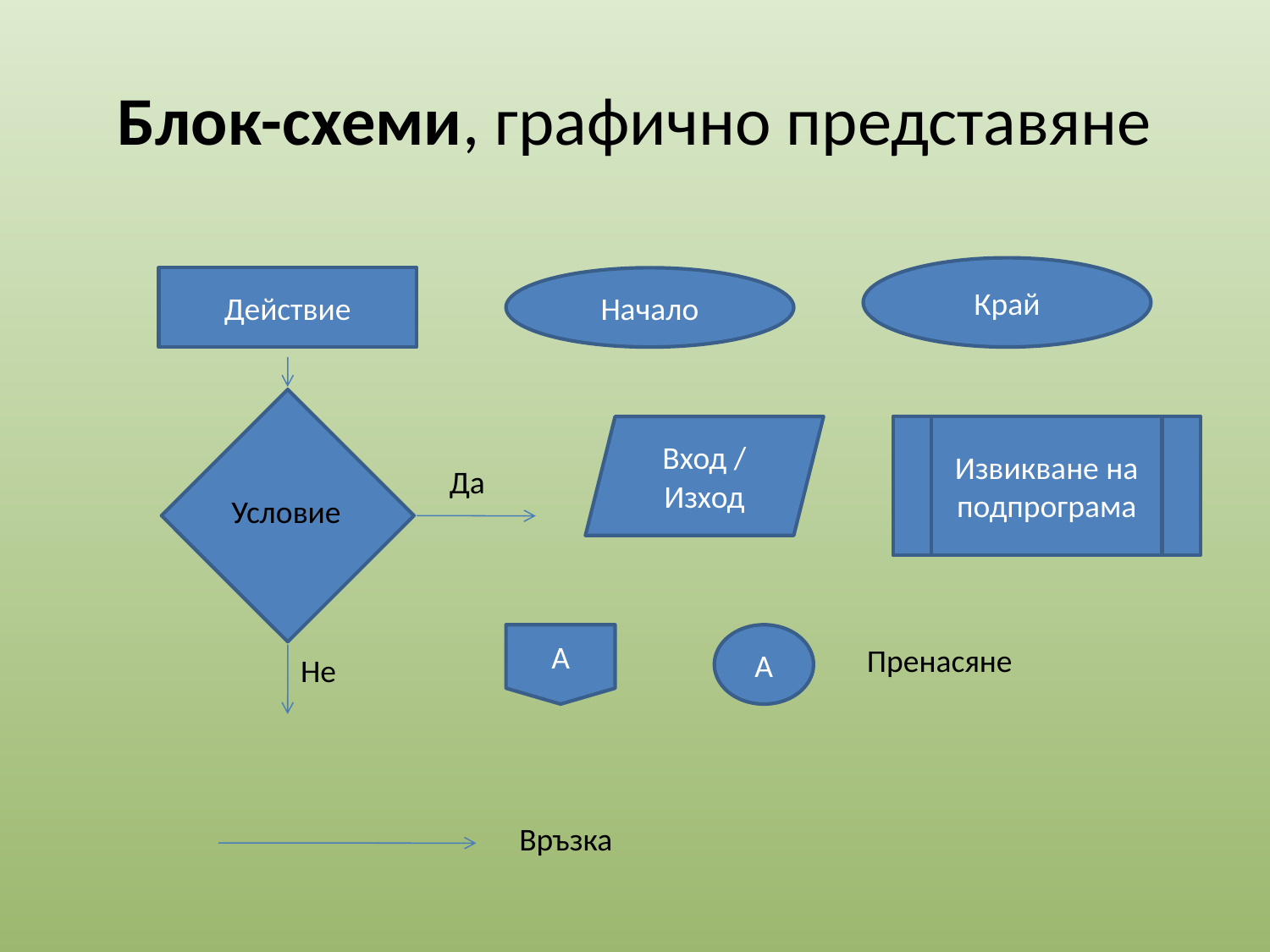

# Блок-схеми, графично представяне
Край
Действие
Начало
Вход / Изход
Извикване на подпрограма

Да
Условие
А
А
Пренасяне
Не
Връзка